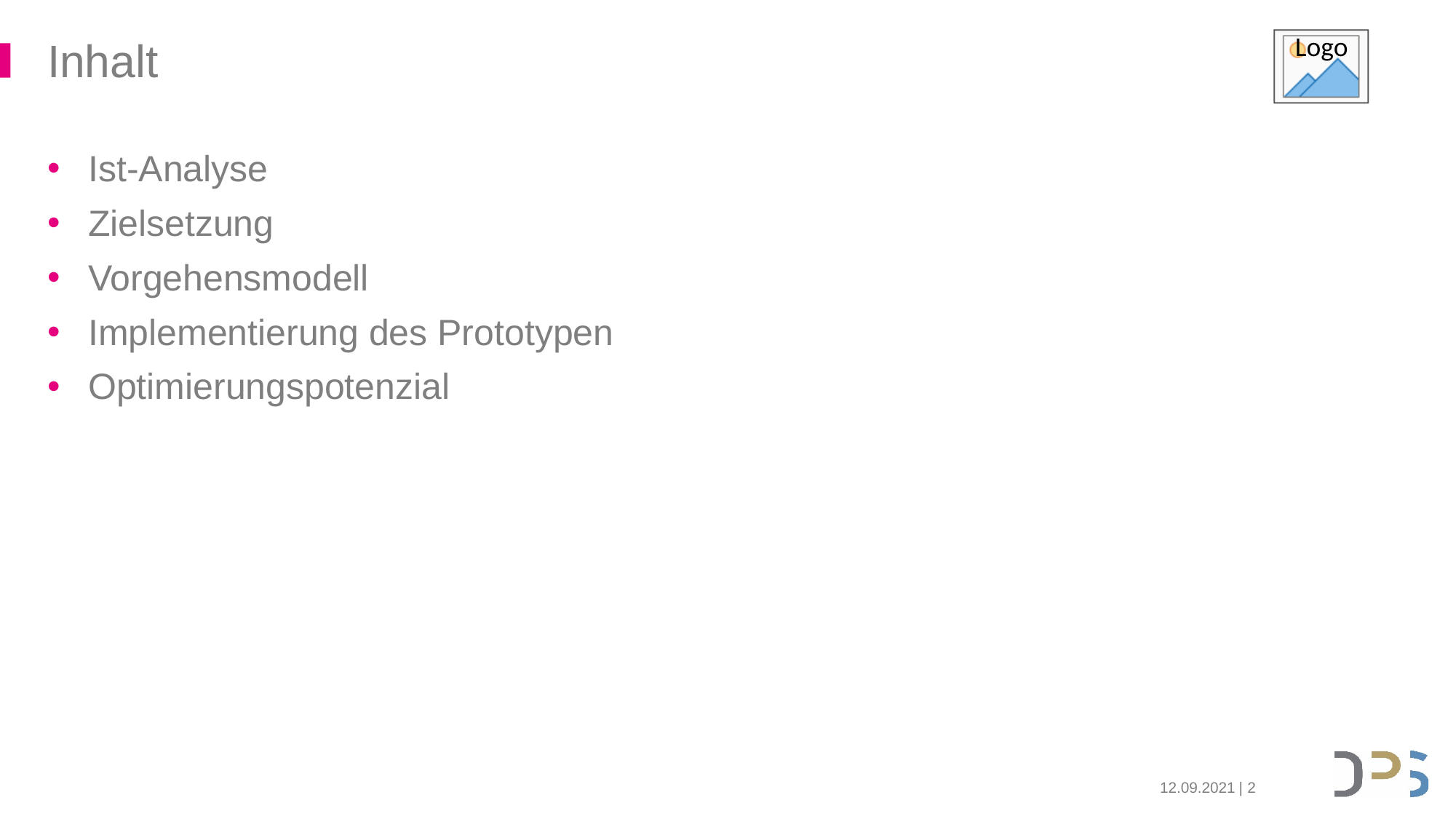

# Inhalt
Ist-Analyse
Zielsetzung
Vorgehensmodell
Implementierung des Prototypen
Optimierungspotenzial
2
12.09.2021